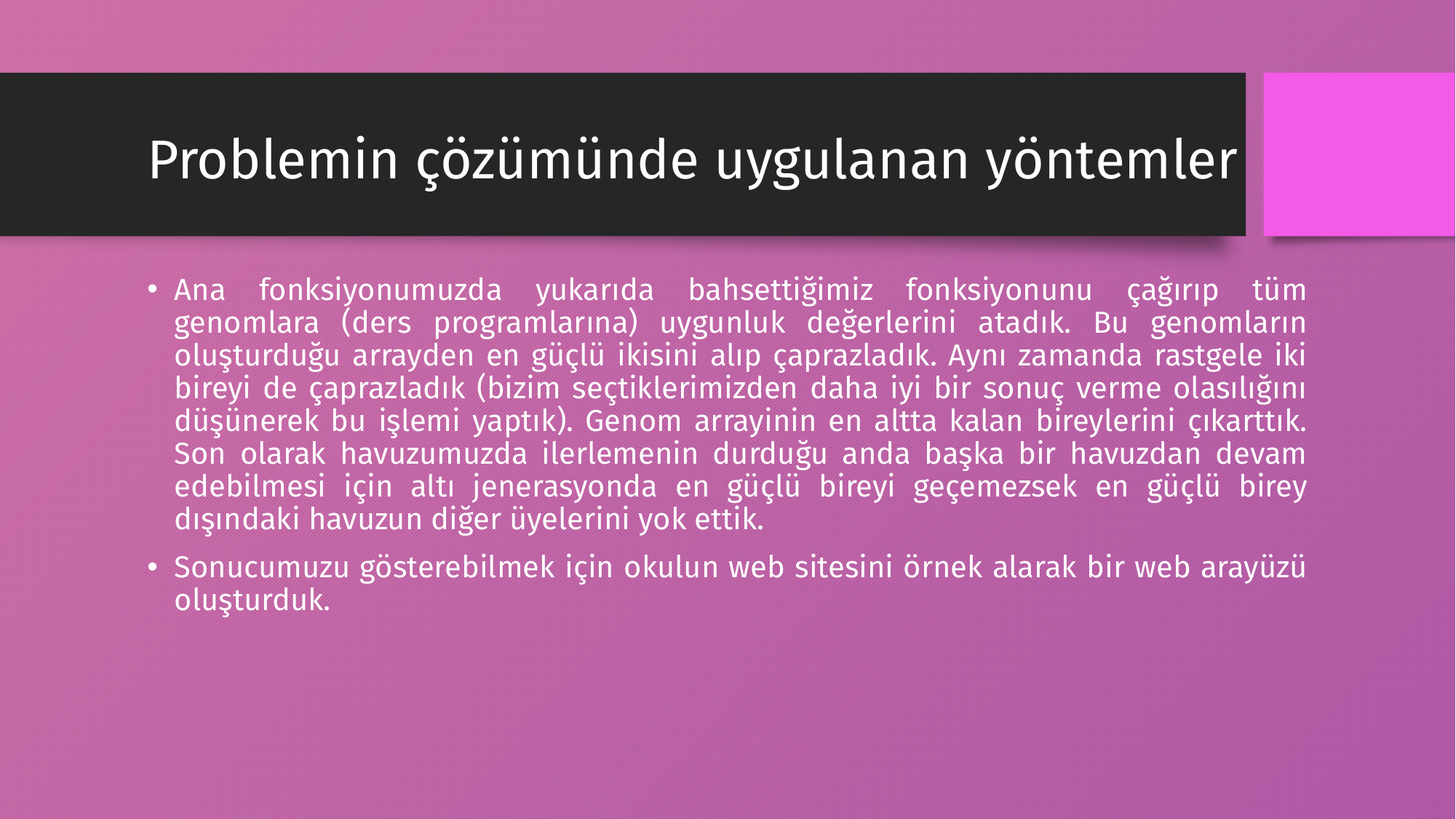

# Problemin çözümünde uygulanan yöntemler
Ana fonksiyonumuzda yukarıda bahsettiğimiz fonksiyonunu çağırıp tüm genomlara (ders programlarına) uygunluk değerlerini atadık. Bu genomların oluşturduğu arrayden en güçlü ikisini alıp çaprazladık. Aynı zamanda rastgele iki bireyi de çaprazladık (bizim seçtiklerimizden daha iyi bir sonuç verme olasılığını düşünerek bu işlemi yaptık). Genom arrayinin en altta kalan bireylerini çıkarttık. Son olarak havuzumuzda ilerlemenin durduğu anda başka bir havuzdan devam edebilmesi için altı jenerasyonda en güçlü bireyi geçemezsek en güçlü birey dışındaki havuzun diğer üyelerini yok ettik.
Sonucumuzu gösterebilmek için okulun web sitesini örnek alarak bir web arayüzü oluşturduk.